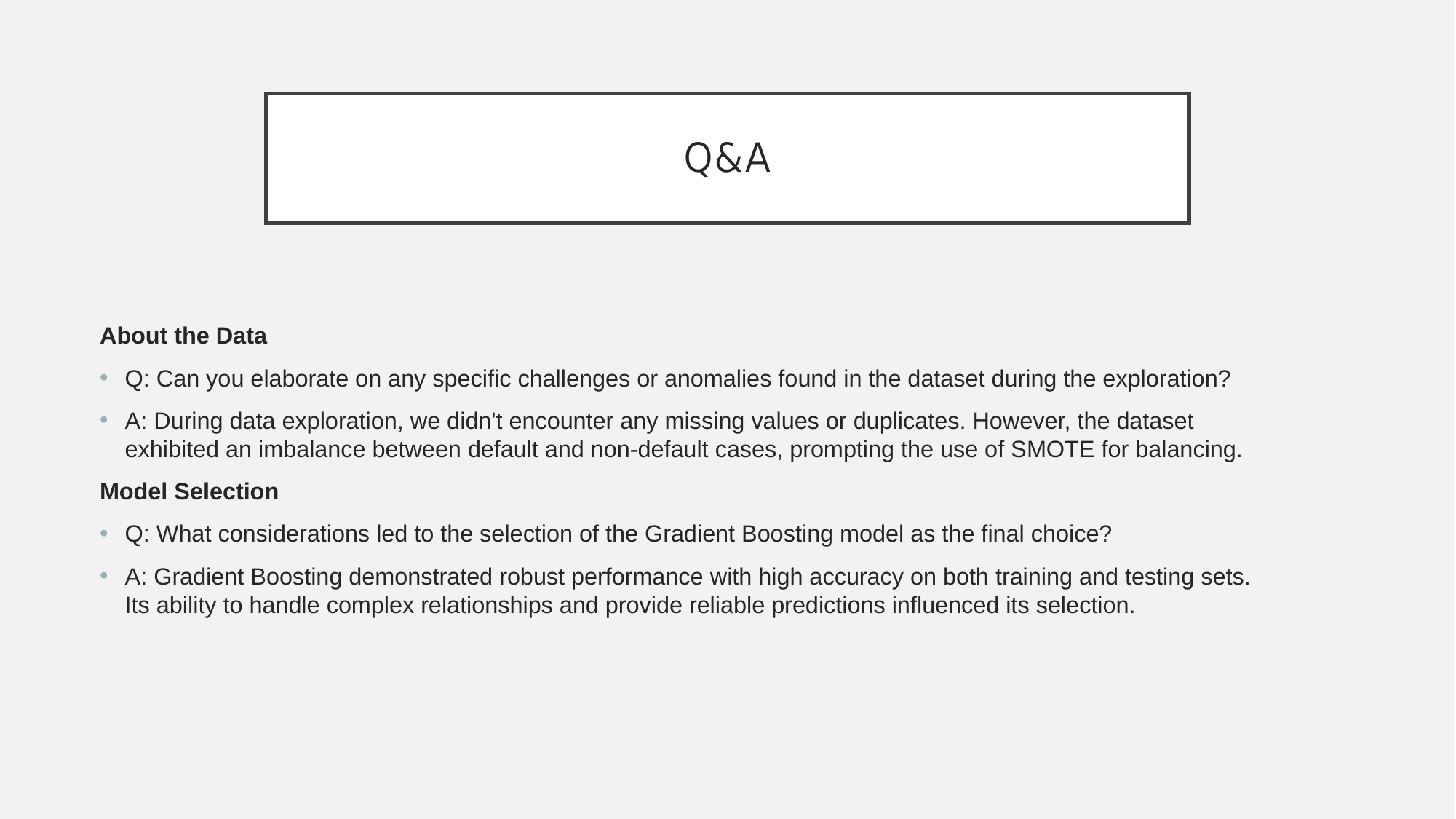

# Q&A
About the Data
Q: Can you elaborate on any specific challenges or anomalies found in the dataset during the exploration?
A: During data exploration, we didn't encounter any missing values or duplicates. However, the dataset exhibited an imbalance between default and non-default cases, prompting the use of SMOTE for balancing.
Model Selection
Q: What considerations led to the selection of the Gradient Boosting model as the final choice?
A: Gradient Boosting demonstrated robust performance with high accuracy on both training and testing sets. Its ability to handle complex relationships and provide reliable predictions influenced its selection.